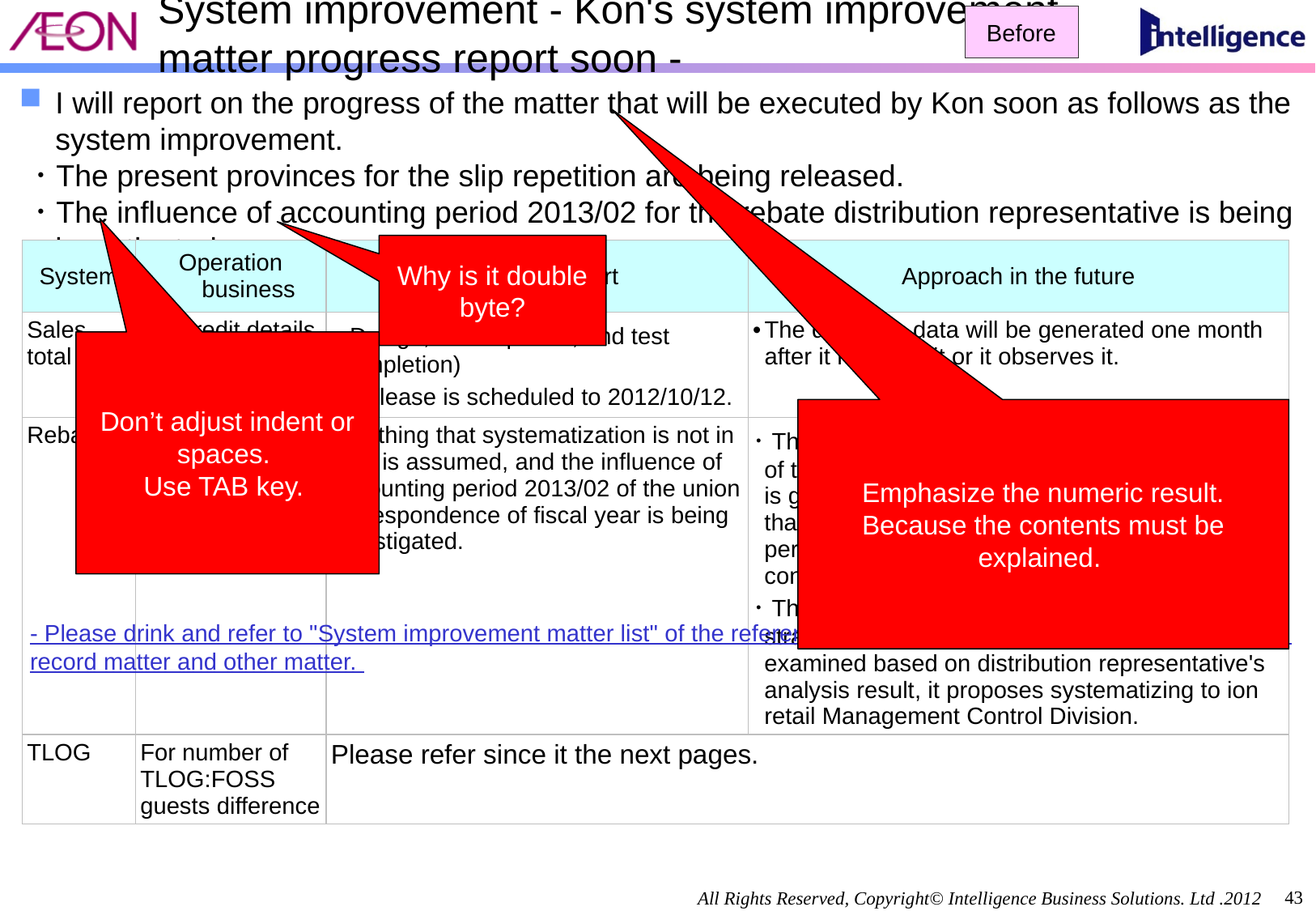

# System improvement - Kon's system improvement matter progress report soon -
Before
I will report on the progress of the matter that will be executed by Kon soon as follows as the system improvement.
 ･The present provinces for the slip repetition are being released.
 ･The influence of accounting period 2013/02 for the rebate distribution representative is being investigated.
 ･Final approval waiting of specification for abnormal number of TLOG guests
Why is it double byte?
| System | Operation business | Progress report | Approach in the future |
| --- | --- | --- | --- |
| Sales total | For credit details slip repetition | ･Design, development, and test (completion) ･Release is scheduled to 2012/10/12. | The duplicate data will be generated one month after it releases it or it observes it. |
| Rebate | For rebate distribution representative | The thing that systematization is not in time is assumed, and the influence of accounting period 2013/02 of the union correspondence of fiscal year is being investigated. | ･The further investigation and the analysis result of the cause where the distribution representative is generated are brought together, the measure that decreases the hand operation and the person work by both the use section and AOC is continued, and the improvement is executed. ･The risk by the hand operation remains. It straightens, and after systematization is examined based on distribution representative's analysis result, it proposes systematizing to ion retail Management Control Division. |
| TLOG | For number of TLOG:FOSS guests difference | Please refer since it the next pages. |  |
Don’t adjust indent or spaces.
Use TAB key.
Emphasize the numeric result.
Because the contents must be explained.
- Please drink and refer to "System improvement matter list" of the reference as a system improvement for details of [ue] record matter and other matter.